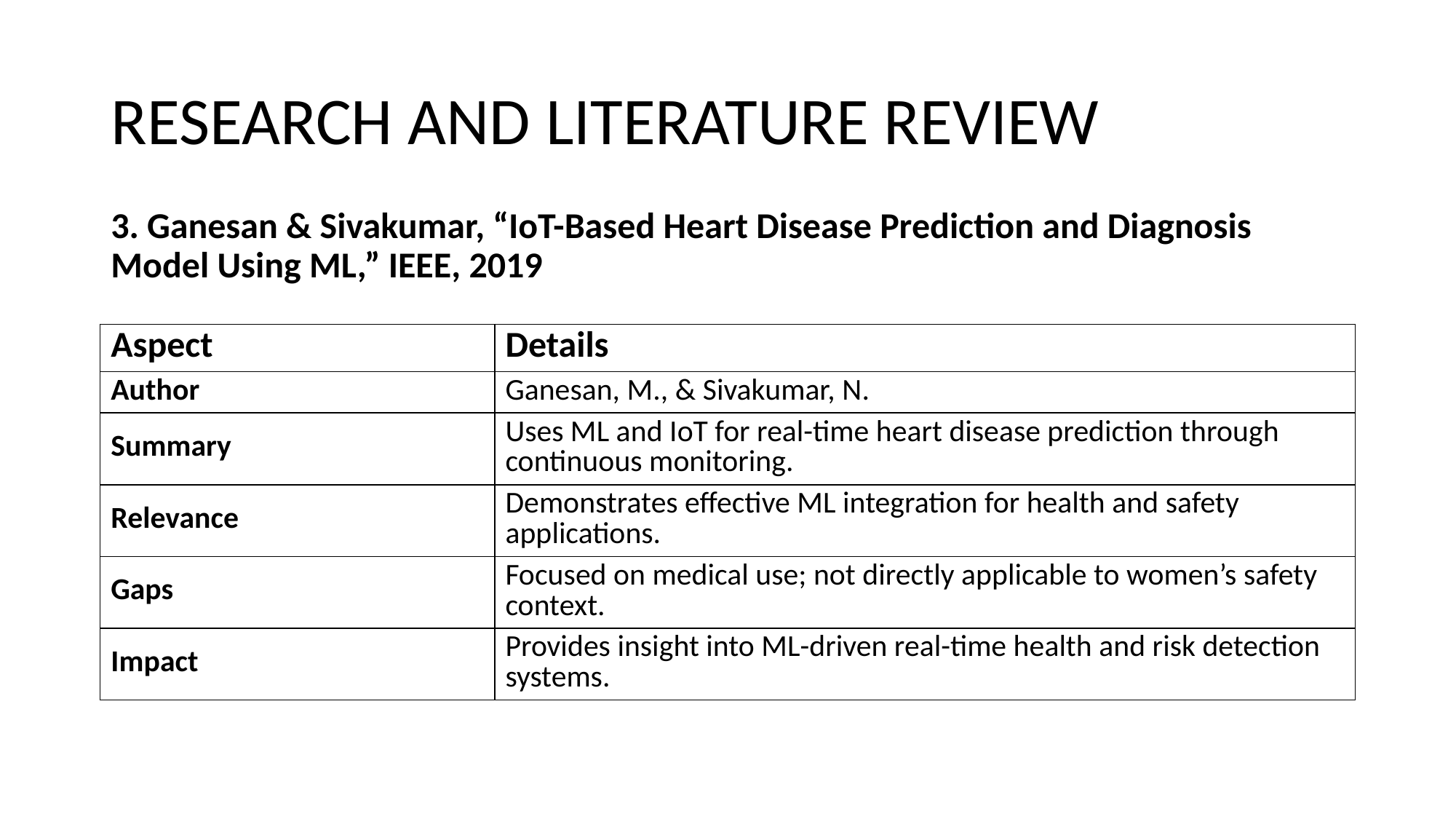

# RESEARCH AND LITERATURE REVIEW
3. Ganesan & Sivakumar, “IoT-Based Heart Disease Prediction and Diagnosis Model Using ML,” IEEE, 2019
| Aspect | Details |
| --- | --- |
| Author | Ganesan, M., & Sivakumar, N. |
| Summary | Uses ML and IoT for real-time heart disease prediction through continuous monitoring. |
| Relevance | Demonstrates effective ML integration for health and safety applications. |
| Gaps | Focused on medical use; not directly applicable to women’s safety context. |
| Impact | Provides insight into ML-driven real-time health and risk detection systems. |